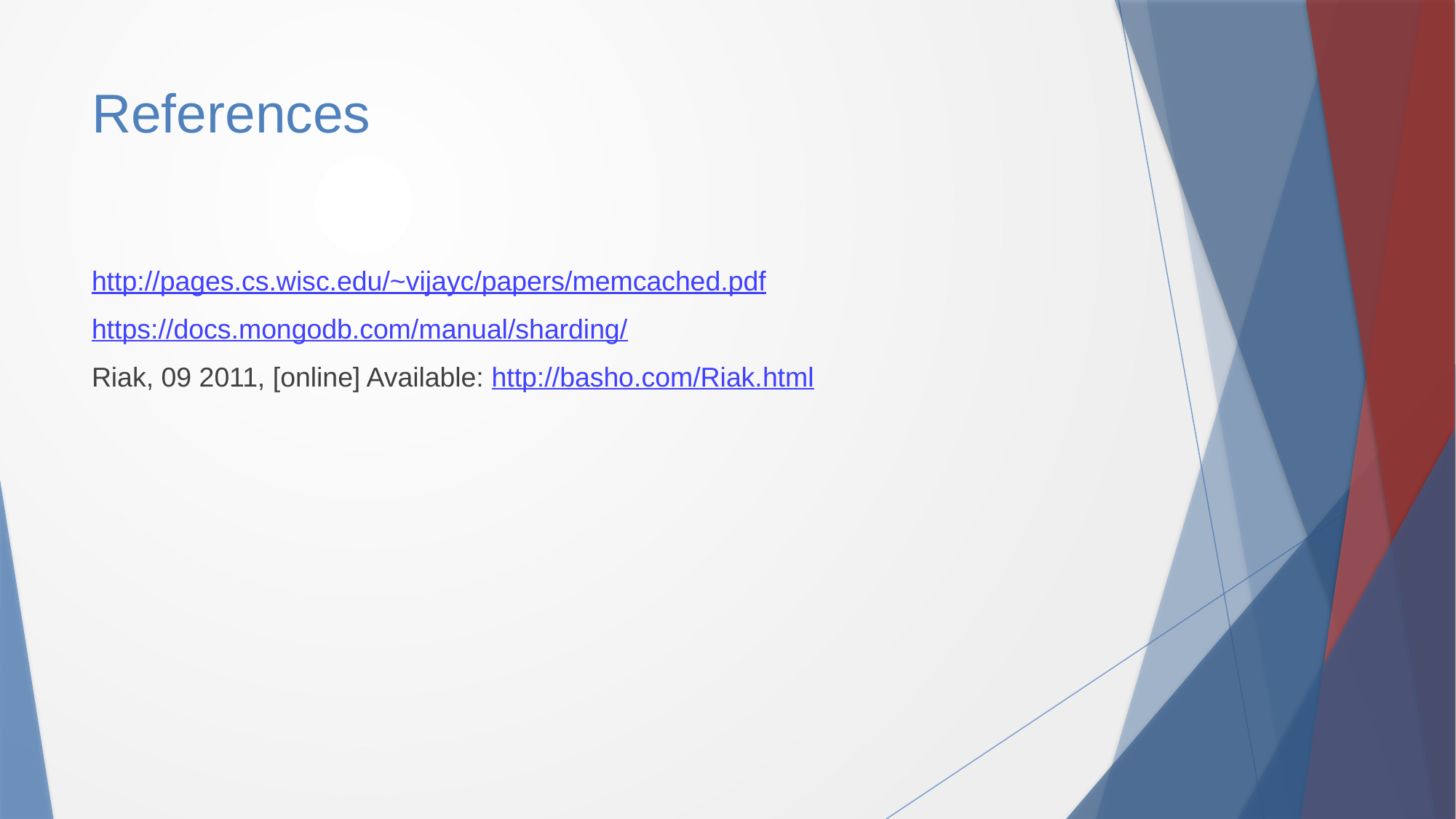

# References
http://pages.cs.wisc.edu/~vijayc/papers/memcached.pdf
https://docs.mongodb.com/manual/sharding/
Riak, 09 2011, [online] Available: http://basho.com/Riak.html